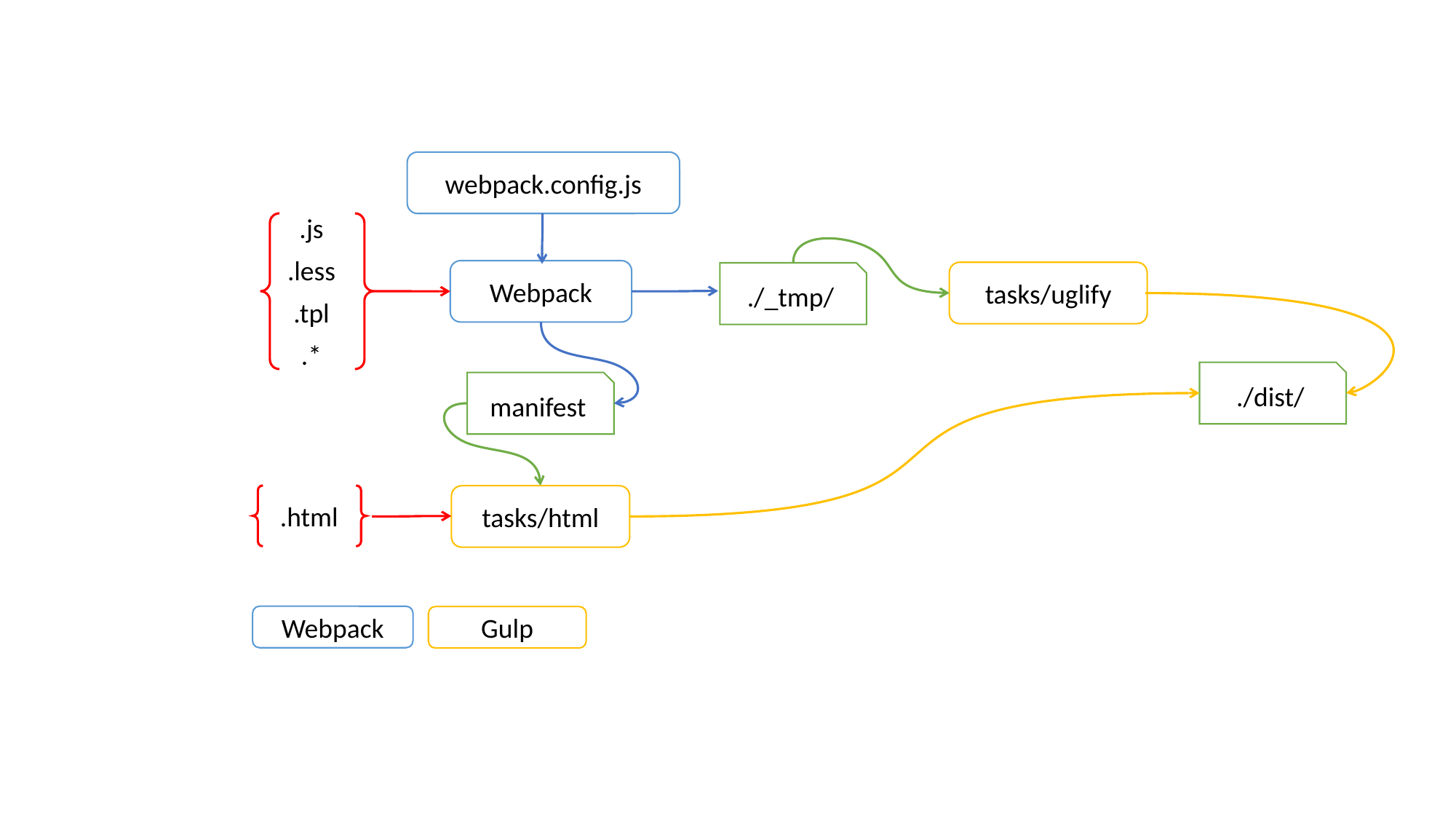

webpack.config.js
.js

.less
Webpack
tasks/uglify
./_tmp/
.tpl
.*
./dist/
manifest

tasks/html
.html
Webpack
Gulp